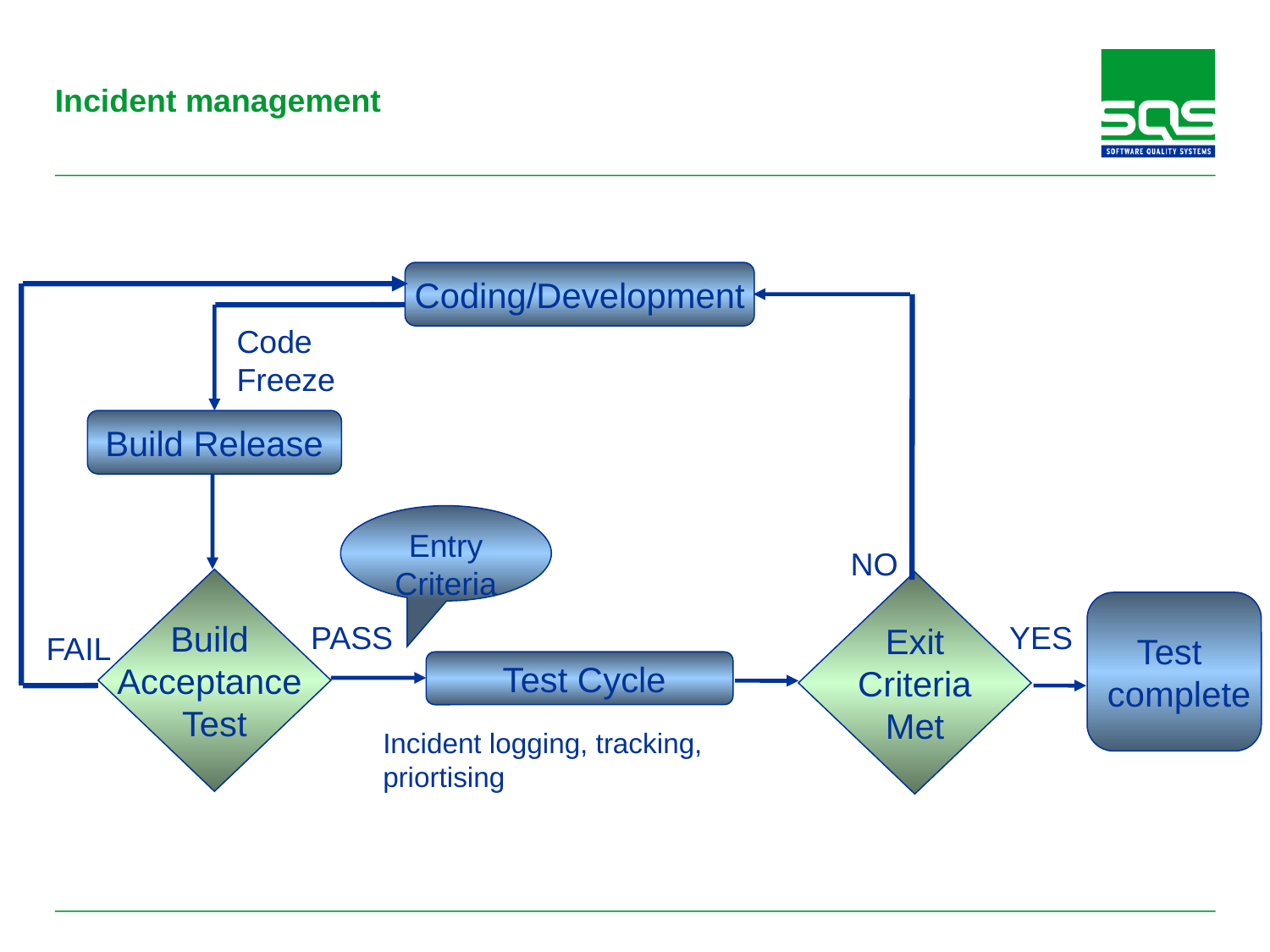

# Incident management
Coding/Development

Code Freeze
Build Release

Entry Criteria
NO
Build
Acceptance
Test
Exit
 Criteria
Met
Test
 complete
PASS
YES
FAIL
 Test Cycle

Incident logging, tracking, priortising